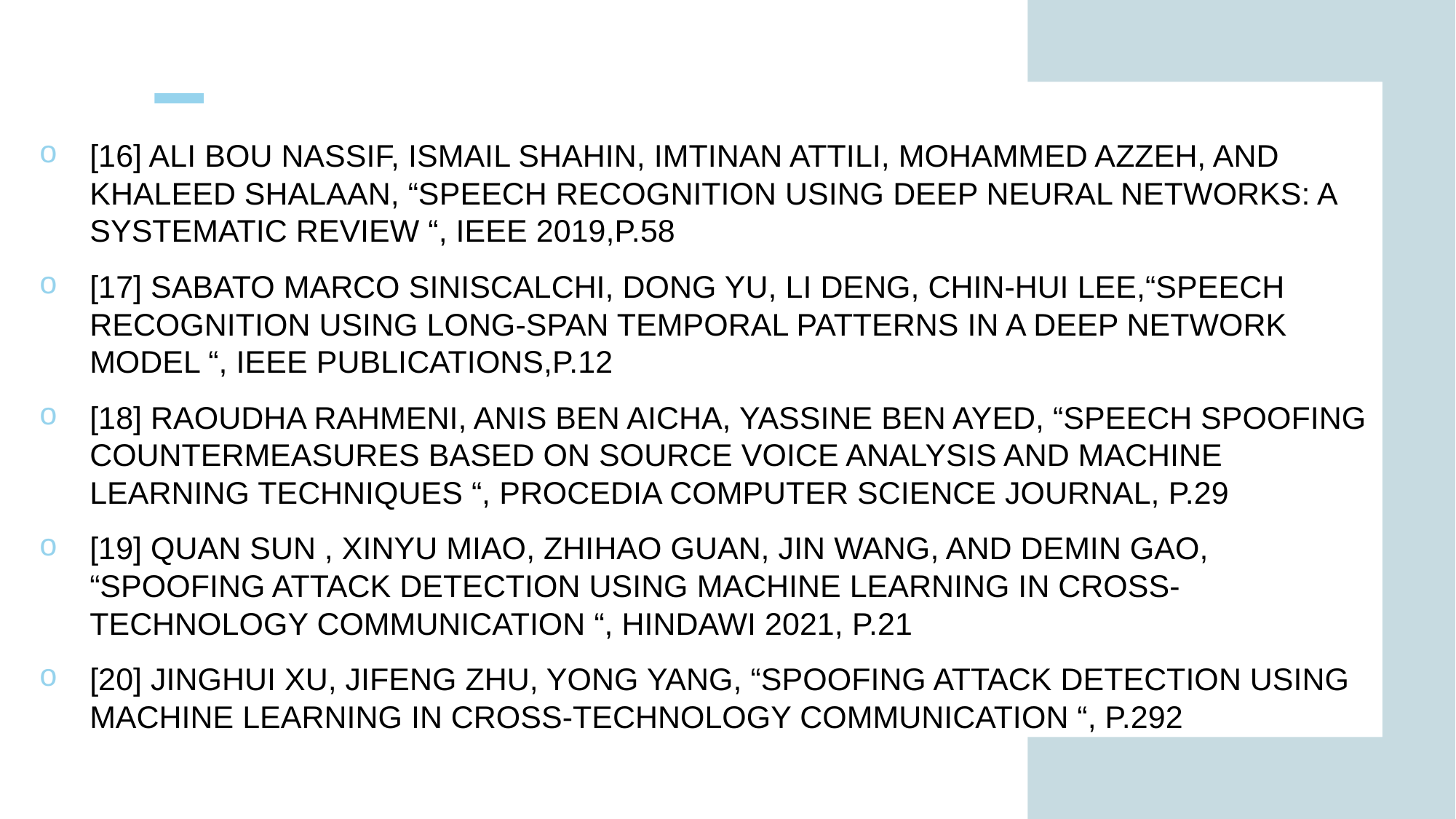

[16] Ali Bou Nassif, Ismail Shahin, Imtinan Attili, Mohammed Azzeh, and Khaleed Shalaan, “Speech Recognition Using Deep Neural Networks: A Systematic Review “, IEEE 2019,p.58
[17] Sabato Marco Siniscalchi, Dong Yu, Li Deng, Chin-Hui Lee,“Speech Recognition Using Long-Span Temporal Patterns in a Deep Network Model “, IEEE publications,p.12
[18] Raoudha Rahmeni, Anis Ben Aicha, Yassine Ben Ayed, “Speech spoofing countermeasures based on source voice analysis and machine learning techniques “, Procedia Computer Science Journal, p.29
[19] Quan Sun , Xinyu Miao, Zhihao Guan, Jin Wang, and Demin Gao, “Spoofing Attack Detection Using Machine Learning in Cross-Technology Communication “, HINDAWI 2021, p.21
[20] Jinghui Xu, Jifeng Zhu, Yong Yang, “Spoofing Attack Detection Using Machine Learning in Cross-Technology Communication “, p.292